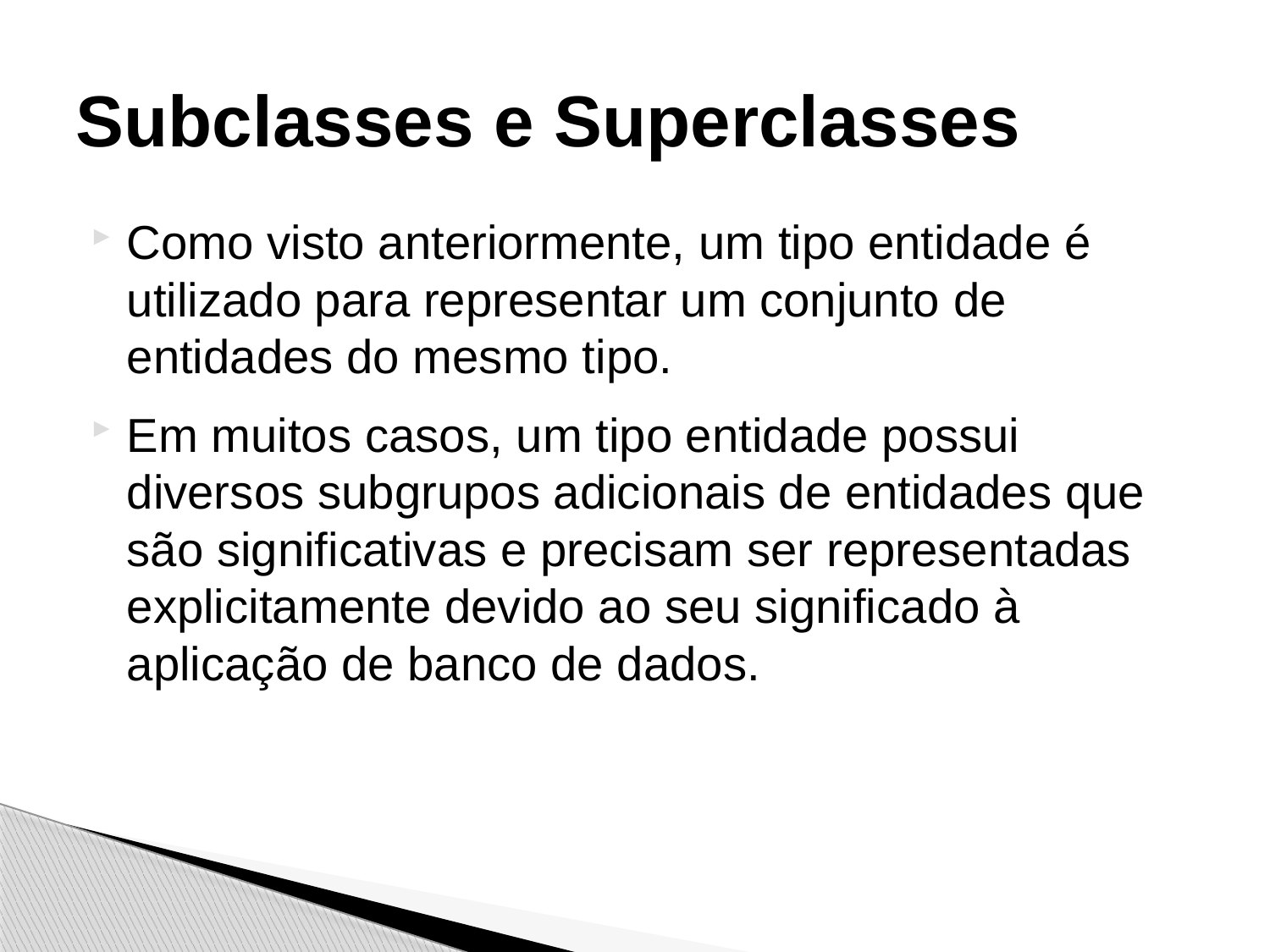

# Subclasses e Superclasses
Como visto anteriormente, um tipo entidade é utilizado para representar um conjunto de entidades do mesmo tipo.
Em muitos casos, um tipo entidade possui diversos subgrupos adicionais de entidades que são significativas e precisam ser representadas explicitamente devido ao seu significado à aplicação de banco de dados.